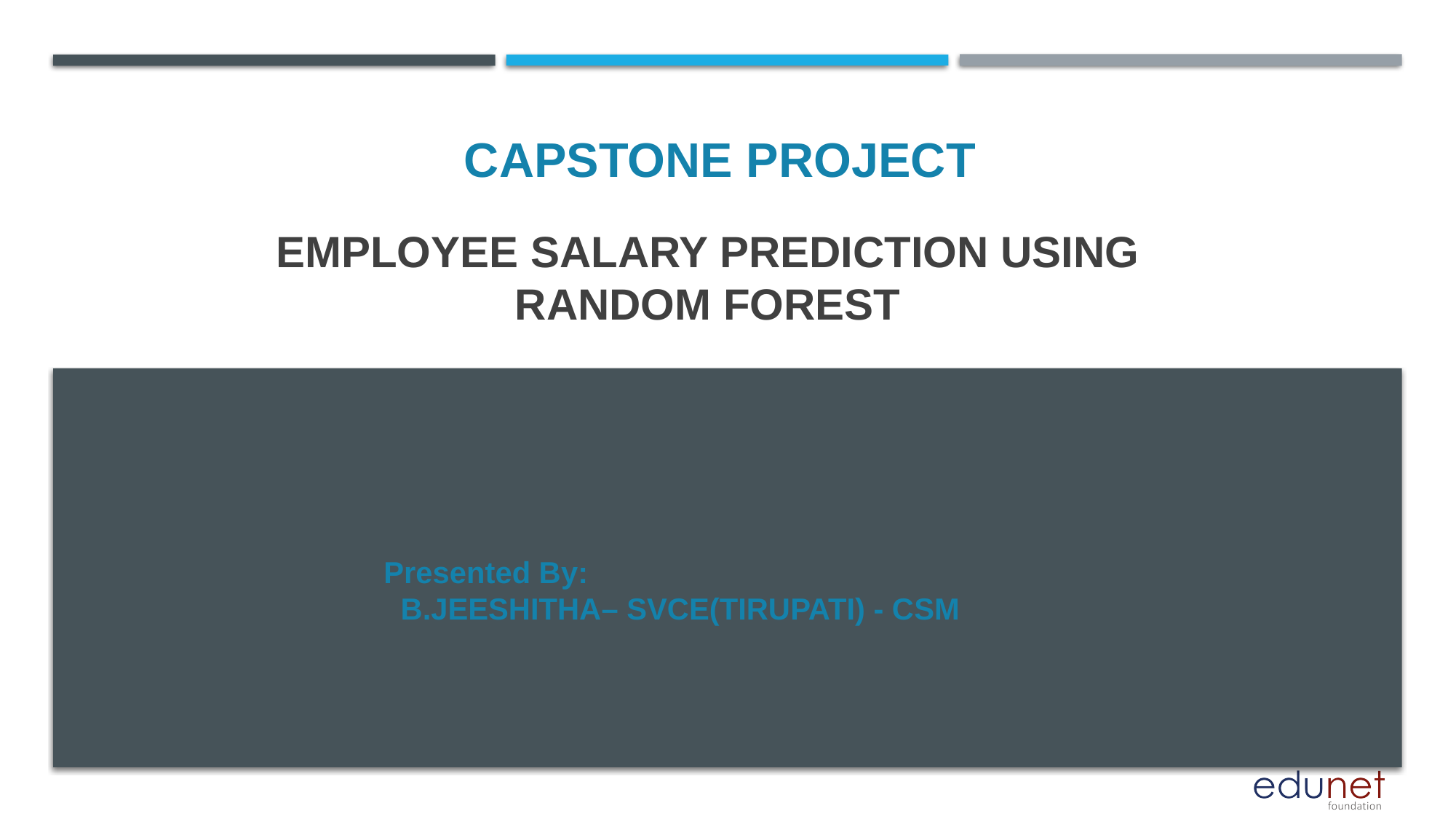

CAPSTONE PROJECT
# Employee Salary Prediction using Random Forest
Presented By:
  B.JEESHITHA– SVCE(TIRUPATI) - CSM